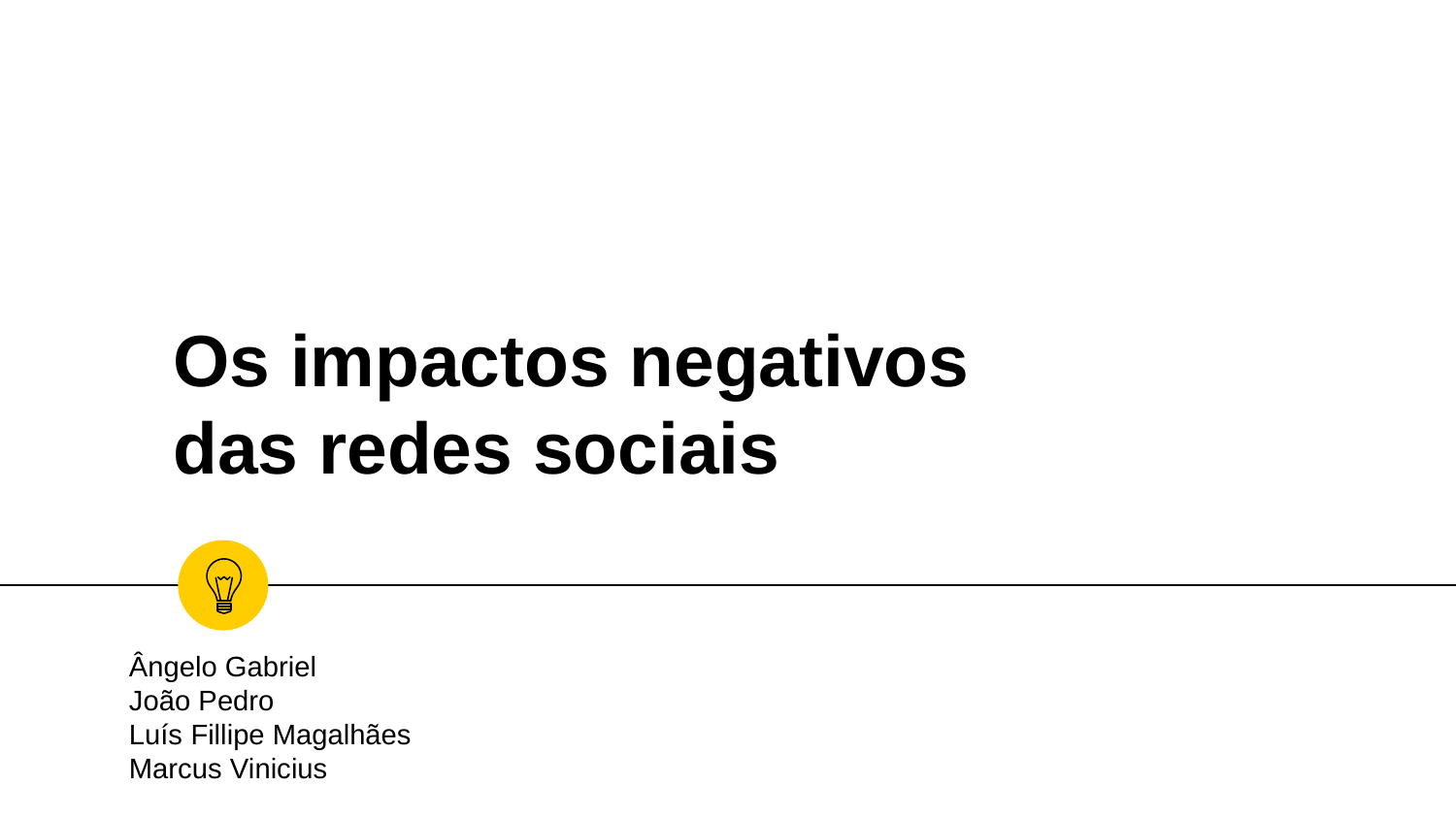

# Os impactos negativos das redes sociais

Ângelo Gabriel
João Pedro
Luís Fillipe Magalhães
Marcus Vinicius